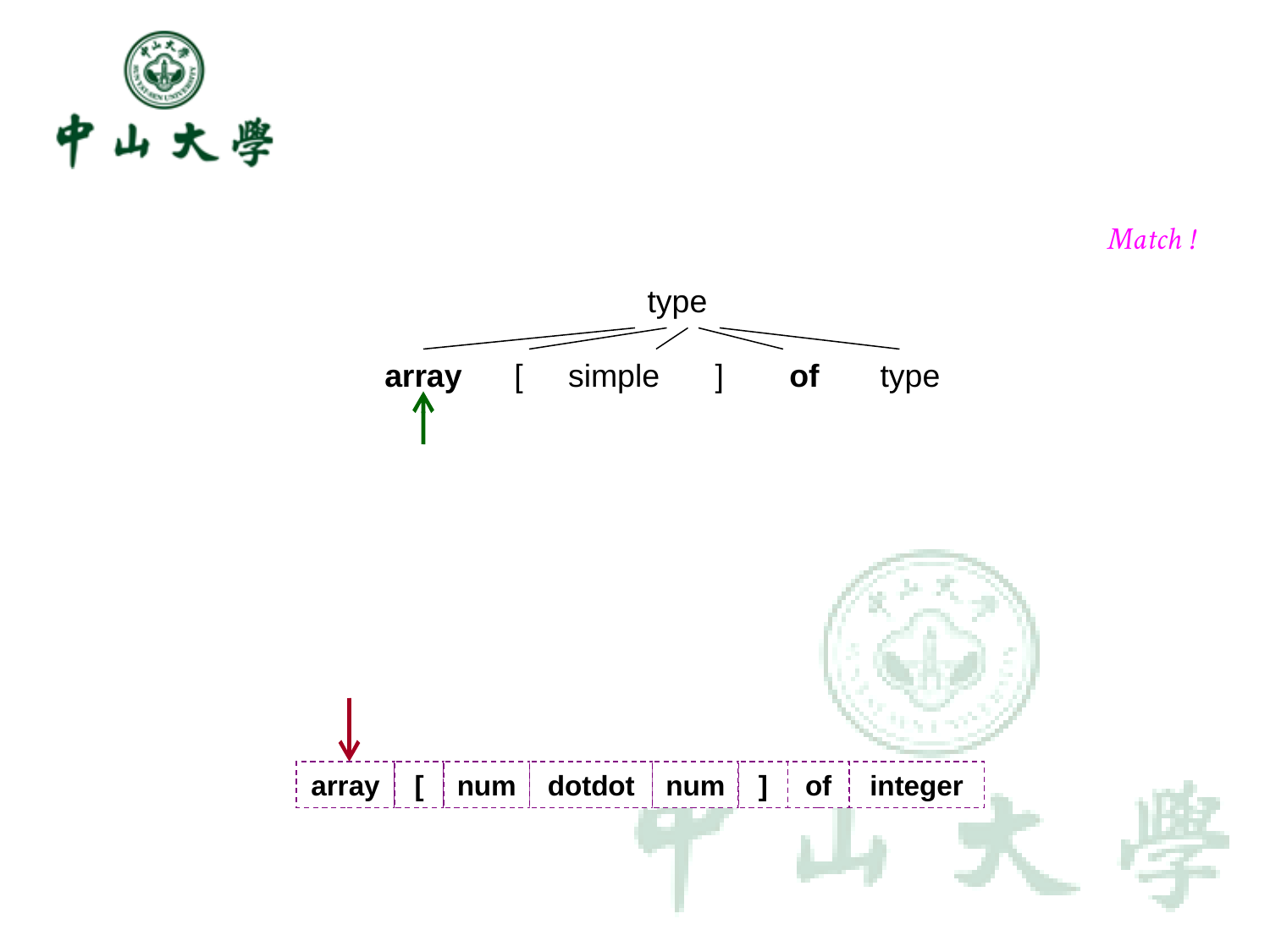

#
Match !
type

array
[
simple
]
of
type

array
[
num
dotdot
num
]
of
integer